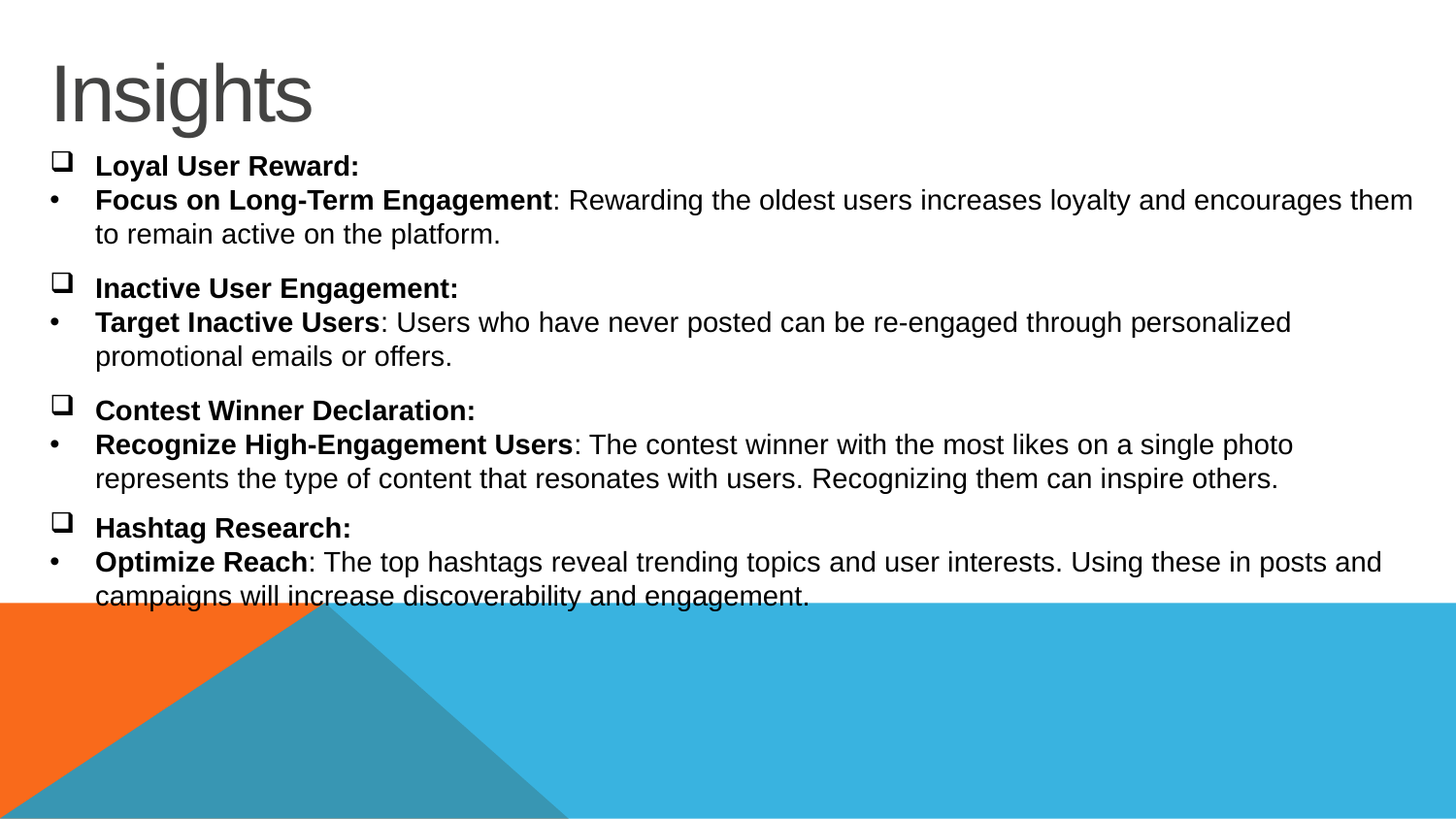

Insights
Loyal User Reward:
Focus on Long-Term Engagement: Rewarding the oldest users increases loyalty and encourages them to remain active on the platform.
Inactive User Engagement:
Target Inactive Users: Users who have never posted can be re-engaged through personalized promotional emails or offers.
Contest Winner Declaration:
Recognize High-Engagement Users: The contest winner with the most likes on a single photo represents the type of content that resonates with users. Recognizing them can inspire others.
Hashtag Research:
Optimize Reach: The top hashtags reveal trending topics and user interests. Using these in posts and campaigns will increase discoverability and engagement.